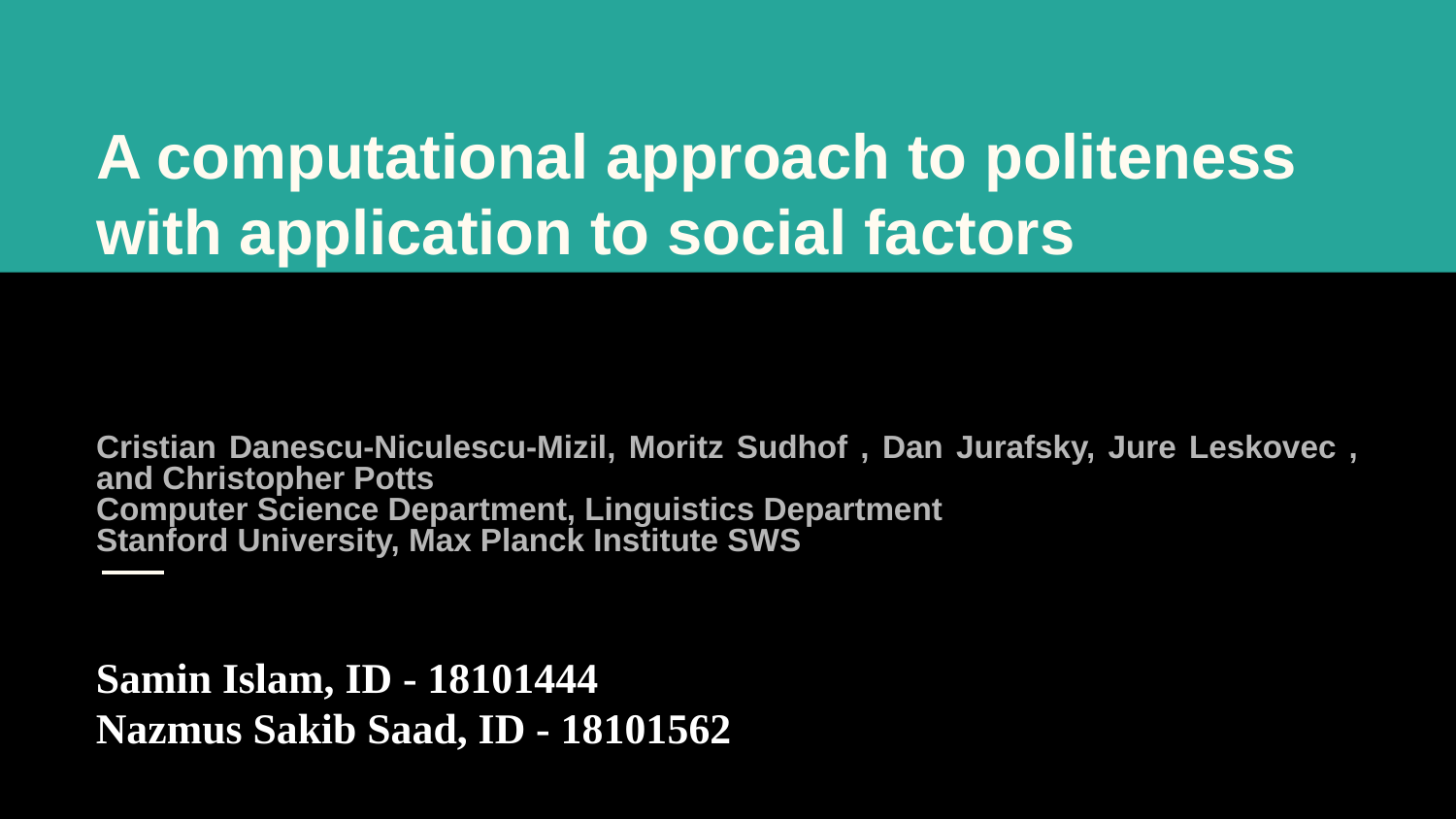

# A computational approach to politeness with application to social factors
Cristian Danescu-Niculescu-Mizil, Moritz Sudhof , Dan Jurafsky, Jure Leskovec , and Christopher Potts
Computer Science Department, Linguistics Department
Stanford University, Max Planck Institute SWS
Samin Islam, ID - 18101444
Nazmus Sakib Saad, ID - 18101562